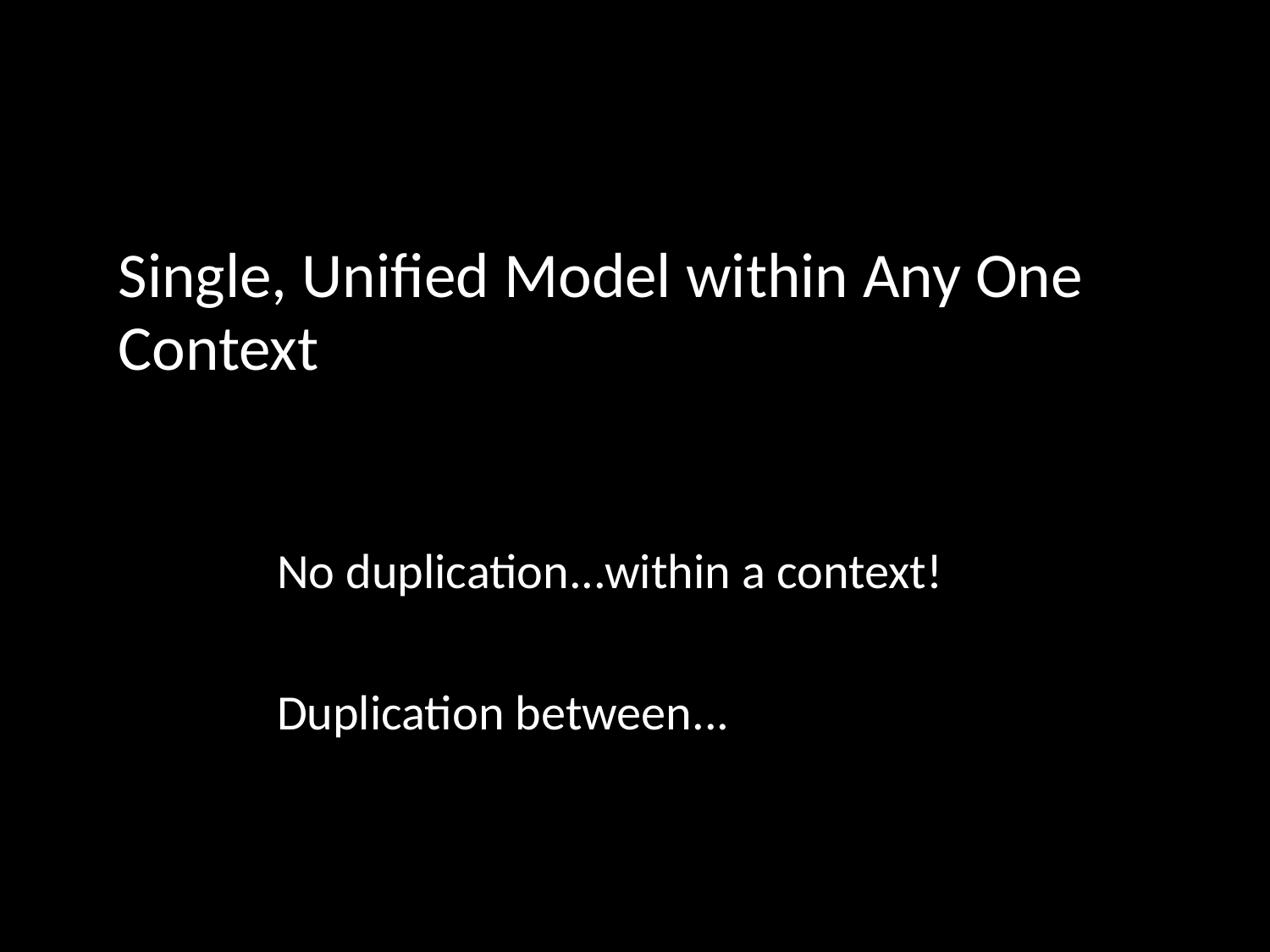

# Single, Unified Model within Any One Context

No duplication...within a context!

Duplication between...